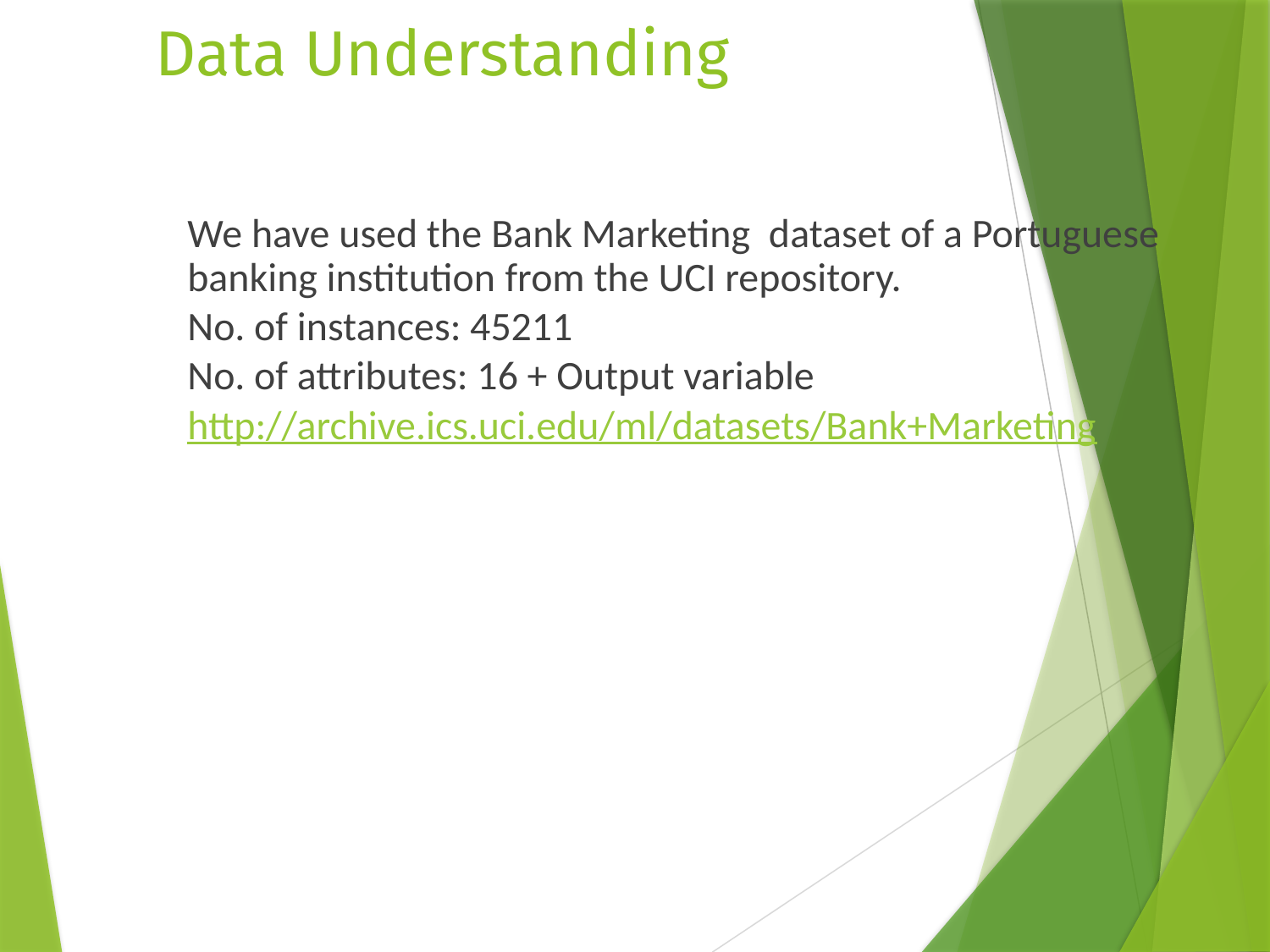

# Data Understanding
We have used the Bank Marketing  dataset of a Portuguese banking institution from the UCI repository.
No. of instances: 45211
No. of attributes: 16 + Output variable
http://archive.ics.uci.edu/ml/datasets/Bank+Marketing